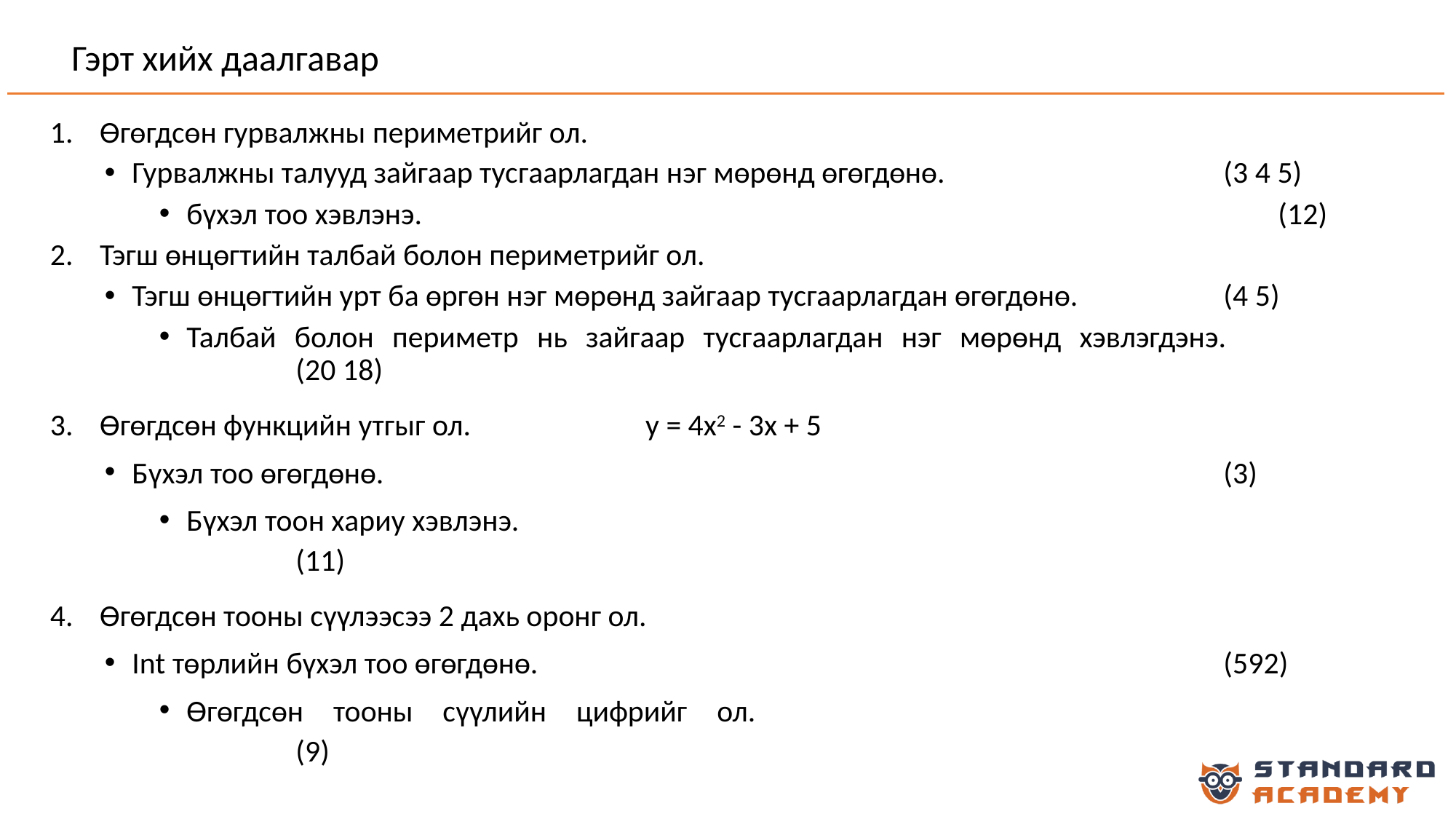

# Гэрт хийх даалгавар
Өгөгдсөн гурвалжны периметрийг ол.
Гурвалжны талууд зайгаар тусгаарлагдан нэг мөрөнд өгөгдөнө.			(3 4 5)
бүхэл тоо хэвлэнэ.								(12)
Тэгш өнцөгтийн талбай болон периметрийг ол.
Тэгш өнцөгтийн урт ба өргөн нэг мөрөнд зайгаар тусгаарлагдан өгөгдөнө.		(4 5)
Талбай болон периметр нь зайгаар тусгаарлагдан нэг мөрөнд хэвлэгдэнэ.			(20 18)
Өгөгдсөн функцийн утгыг ол.		y = 4x2 - 3x + 5
Бүхэл тоо өгөгдөнө.								(3)
Бүхэл тоон хариу хэвлэнэ.								(11)
Өгөгдсөн тооны сүүлээсээ 2 дахь оронг ол.
Int төрлийн бүхэл тоо өгөгдөнө.							(592)
Өгөгдсөн тооны сүүлийн цифрийг ол.							(9)